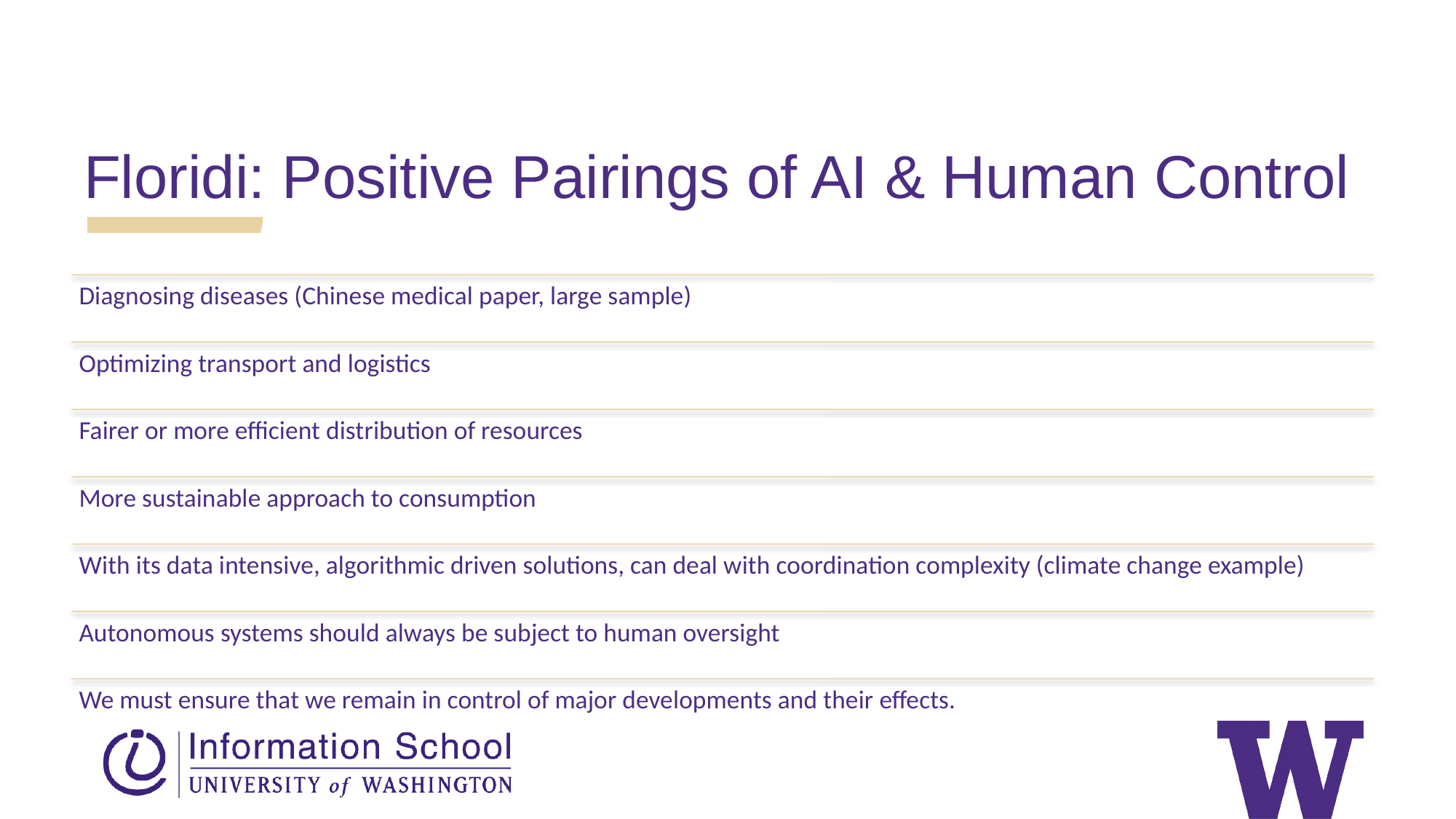

Floridi: Positive Pairings of AI & Human Control
Diagnosing diseases (Chinese medical paper, large sample)
Optimizing transport and logistics
Fairer or more efficient distribution of resources
More sustainable approach to consumption
With its data intensive, algorithmic driven solutions, can deal with coordination complexity (climate change example)
Autonomous systems should always be subject to human oversight
We must ensure that we remain in control of major developments and their effects.